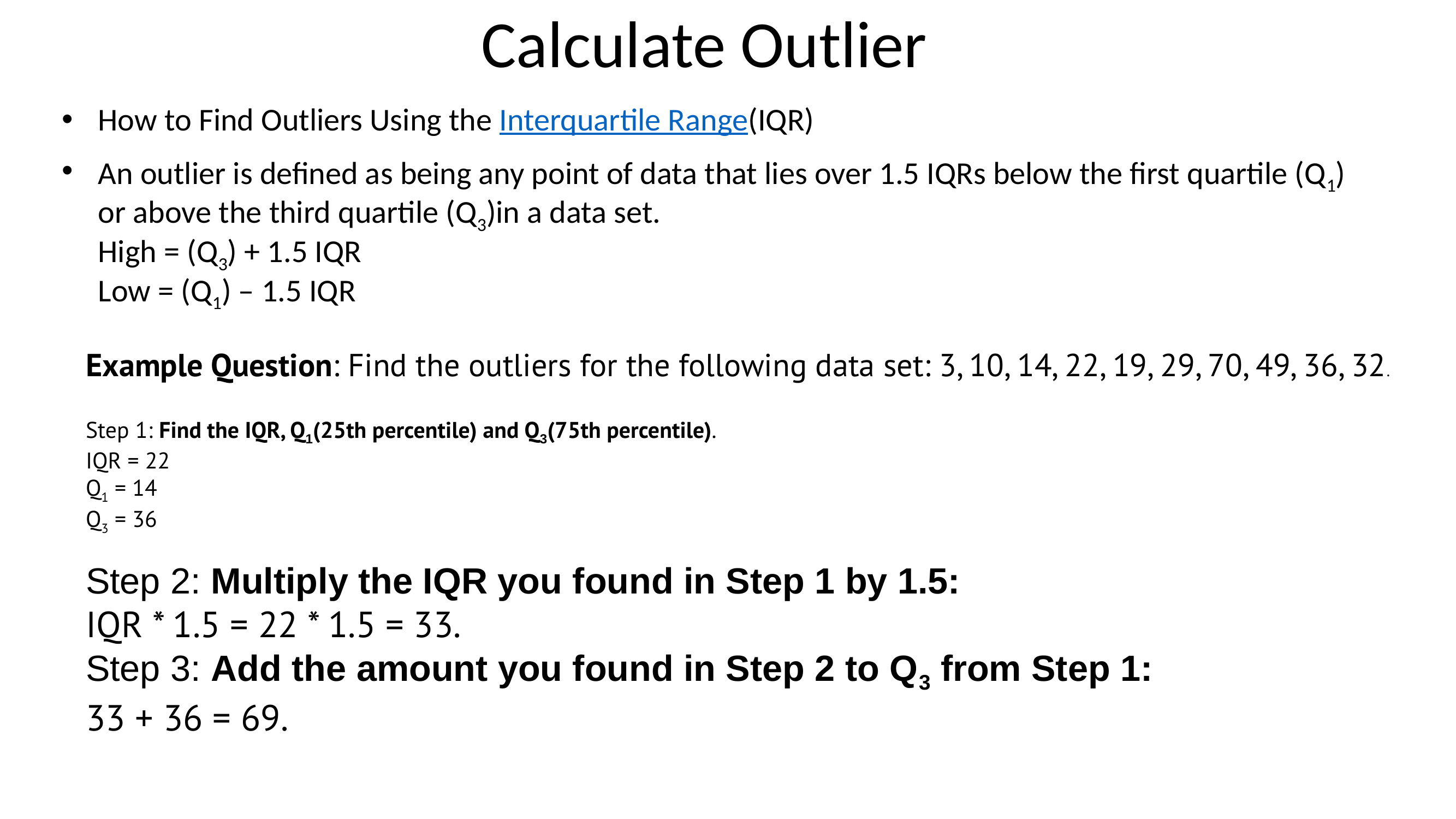

# Calculate Outlier
How to Find Outliers Using the Interquartile Range(IQR)
An outlier is defined as being any point of data that lies over 1.5 IQRs below the first quartile (Q1) or above the third quartile (Q3)in a data set.
High = (Q3) + 1.5 IQR
Low = (Q1) – 1.5 IQR

Example Question: Find the outliers for the following data set: 3, 10, 14, 22, 19, 29, 70, 49, 36, 32.
Step 1: Find the IQR, Q1(25th percentile) and Q3(75th percentile).
IQR = 22
Q1 = 14
Q3 = 36
Step 2: Multiply the IQR you found in Step 1 by 1.5:
IQR * 1.5 = 22 * 1.5 = 33.
Step 3: Add the amount you found in Step 2 to Q3 from Step 1:
33 + 36 = 69.